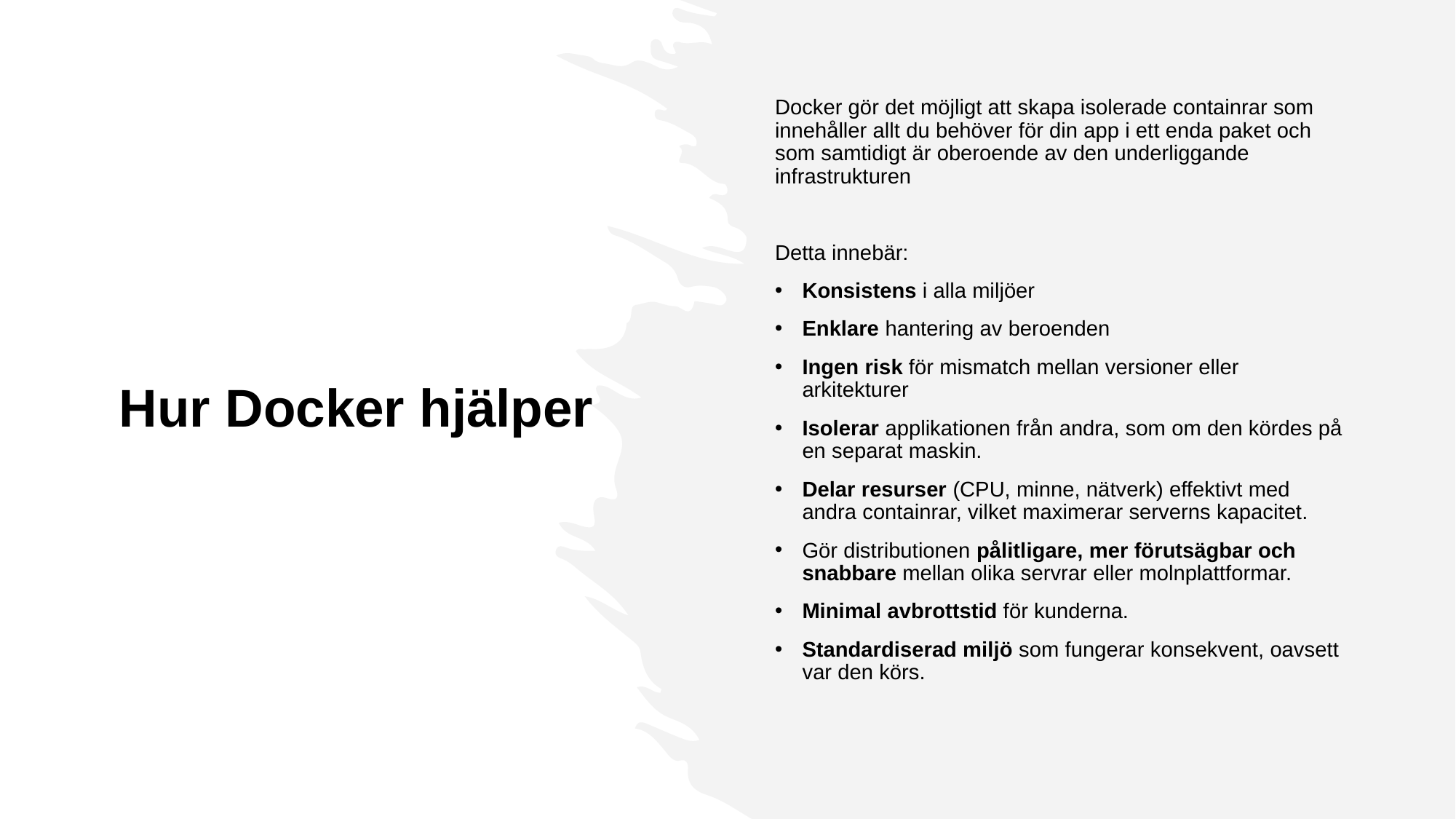

Docker gör det möjligt att skapa isolerade containrar som innehåller allt du behöver för din app i ett enda paket och som samtidigt är oberoende av den underliggande infrastrukturen

Detta innebär:
Konsistens i alla miljöer
Enklare hantering av beroenden
Ingen risk för mismatch mellan versioner eller arkitekturer
Isolerar applikationen från andra, som om den kördes på en separat maskin.
Delar resurser (CPU, minne, nätverk) effektivt med andra containrar, vilket maximerar serverns kapacitet.
Gör distributionen pålitligare, mer förutsägbar och snabbare mellan olika servrar eller molnplattformar.
Minimal avbrottstid för kunderna.
Standardiserad miljö som fungerar konsekvent, oavsett var den körs.

# Hur Docker hjälper